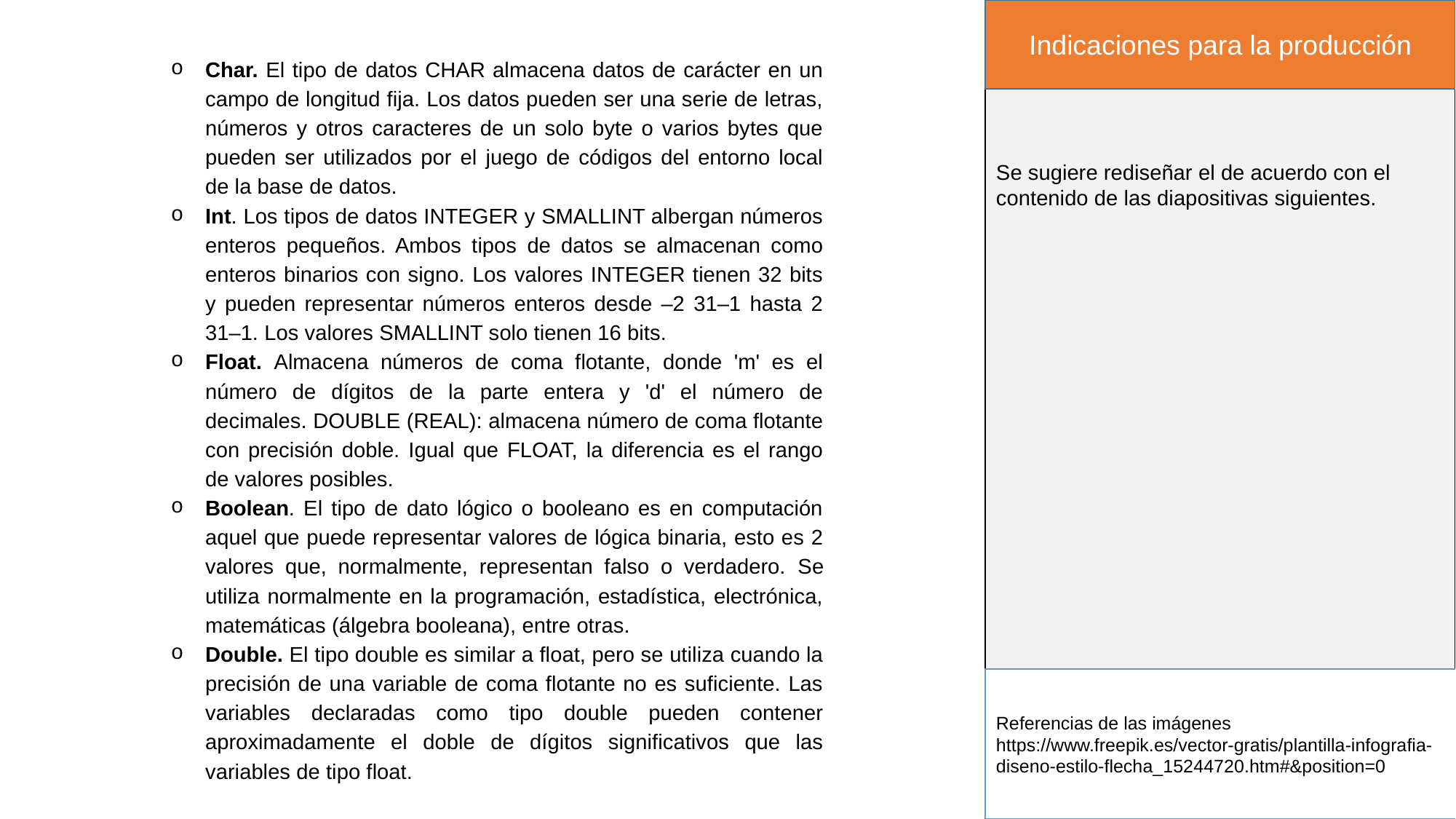

Indicaciones para la producción
Char. El tipo de datos CHAR almacena datos de carácter en un campo de longitud fija. Los datos pueden ser una serie de letras, números y otros caracteres de un solo byte o varios bytes que pueden ser utilizados por el juego de códigos del entorno local de la base de datos.
Int. Los tipos de datos INTEGER y SMALLINT albergan números enteros pequeños. Ambos tipos de datos se almacenan como enteros binarios con signo. Los valores INTEGER tienen 32 bits y pueden representar números enteros desde –2 31–1 hasta 2 31–1. Los valores SMALLINT solo tienen 16 bits.
Float. Almacena números de coma flotante, donde 'm' es el número de dígitos de la parte entera y 'd' el número de decimales. DOUBLE (REAL): almacena número de coma flotante con precisión doble. Igual que FLOAT, la diferencia es el rango de valores posibles.
Boolean. El tipo de dato lógico o booleano es en computación aquel que puede representar valores de lógica binaria, esto es 2 valores que, normalmente, representan falso o verdadero. ​Se utiliza normalmente en la programación, estadística, electrónica, matemáticas (álgebra booleana), entre otras.
Double. El tipo double es similar a float, pero se utiliza cuando la precisión de una variable de coma flotante no es suficiente. Las variables declaradas como tipo double pueden contener aproximadamente el doble de dígitos significativos que las variables de tipo float.
Se sugiere rediseñar el de acuerdo con el contenido de las diapositivas siguientes.

Referencias de las imágenes
https://www.freepik.es/vector-gratis/plantilla-infografia-diseno-estilo-flecha_15244720.htm#&position=0